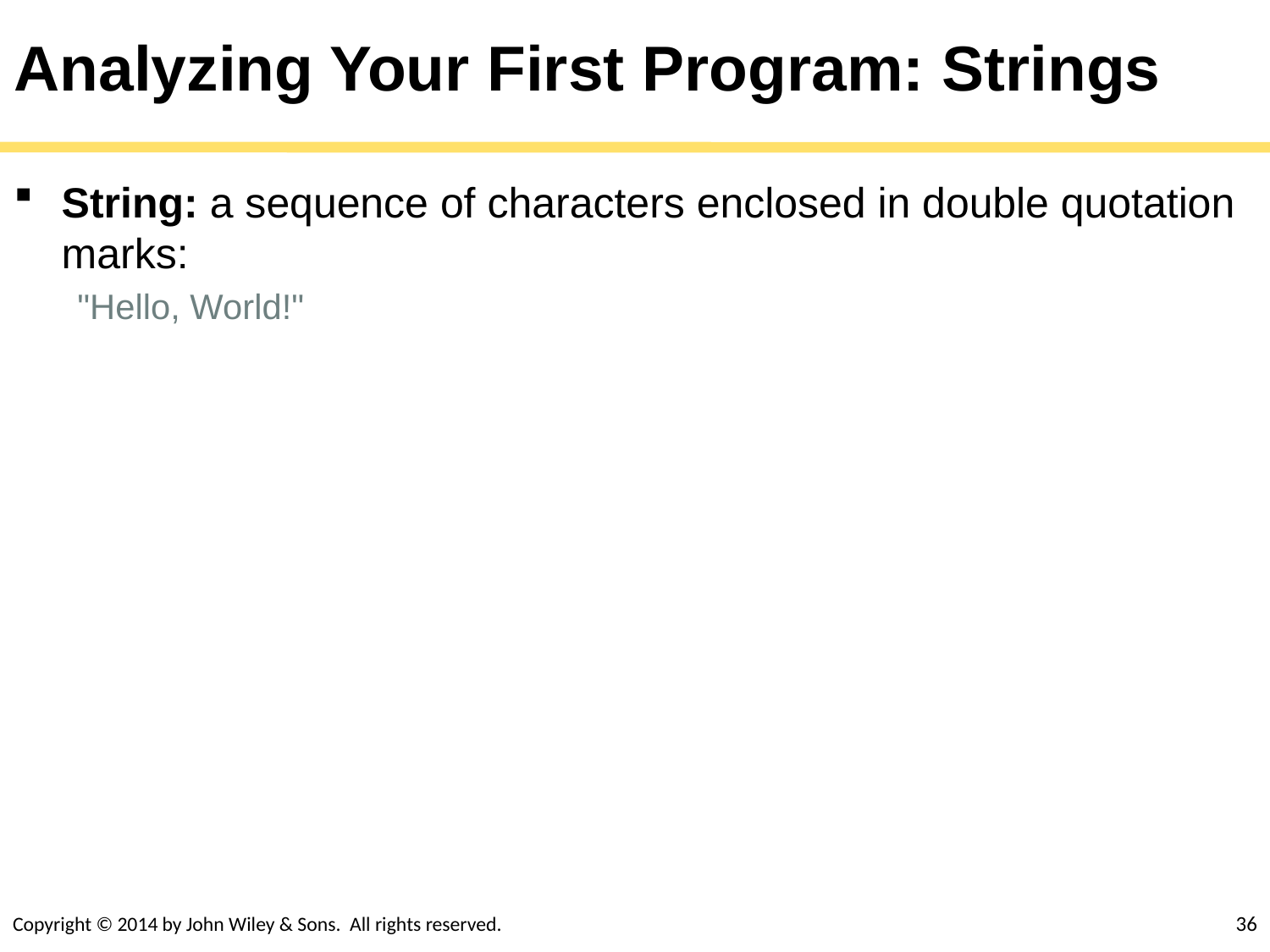

# Analyzing Your First Program: Strings
String: a sequence of characters enclosed in double quotation marks:
"Hello, World!"